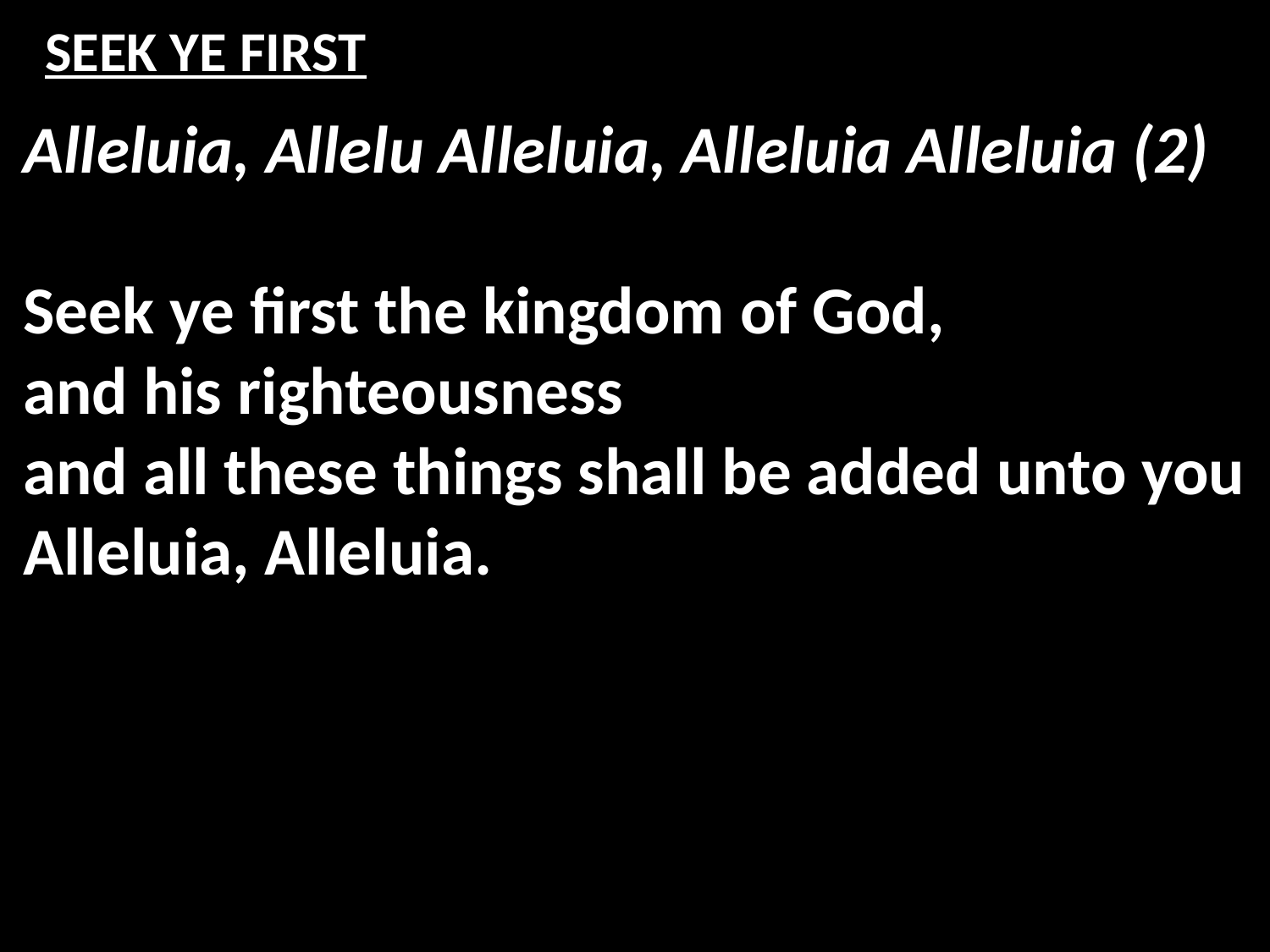

# SEEK YE FIRST
Alleluia, Allelu Alleluia, Alleluia Alleluia (2)

Seek ye first the kingdom of God,
and his righteousness
and all these things shall be added unto you
Alleluia, Alleluia.